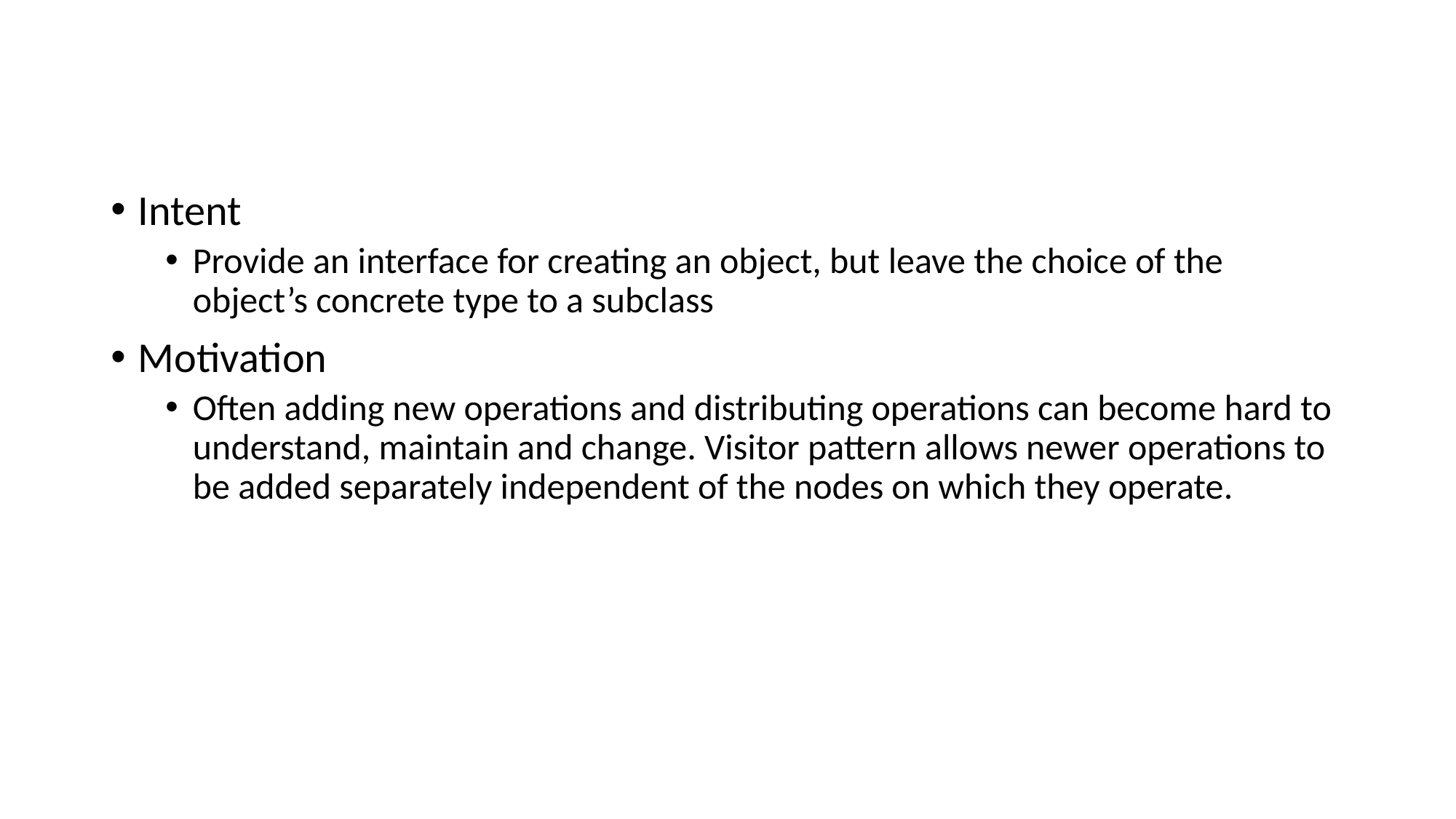

Intent
Provide an interface for creating an object, but leave the choice of the object’s concrete type to a subclass
Motivation
Often adding new operations and distributing operations can become hard to understand, maintain and change. Visitor pattern allows newer operations to be added separately independent of the nodes on which they operate.